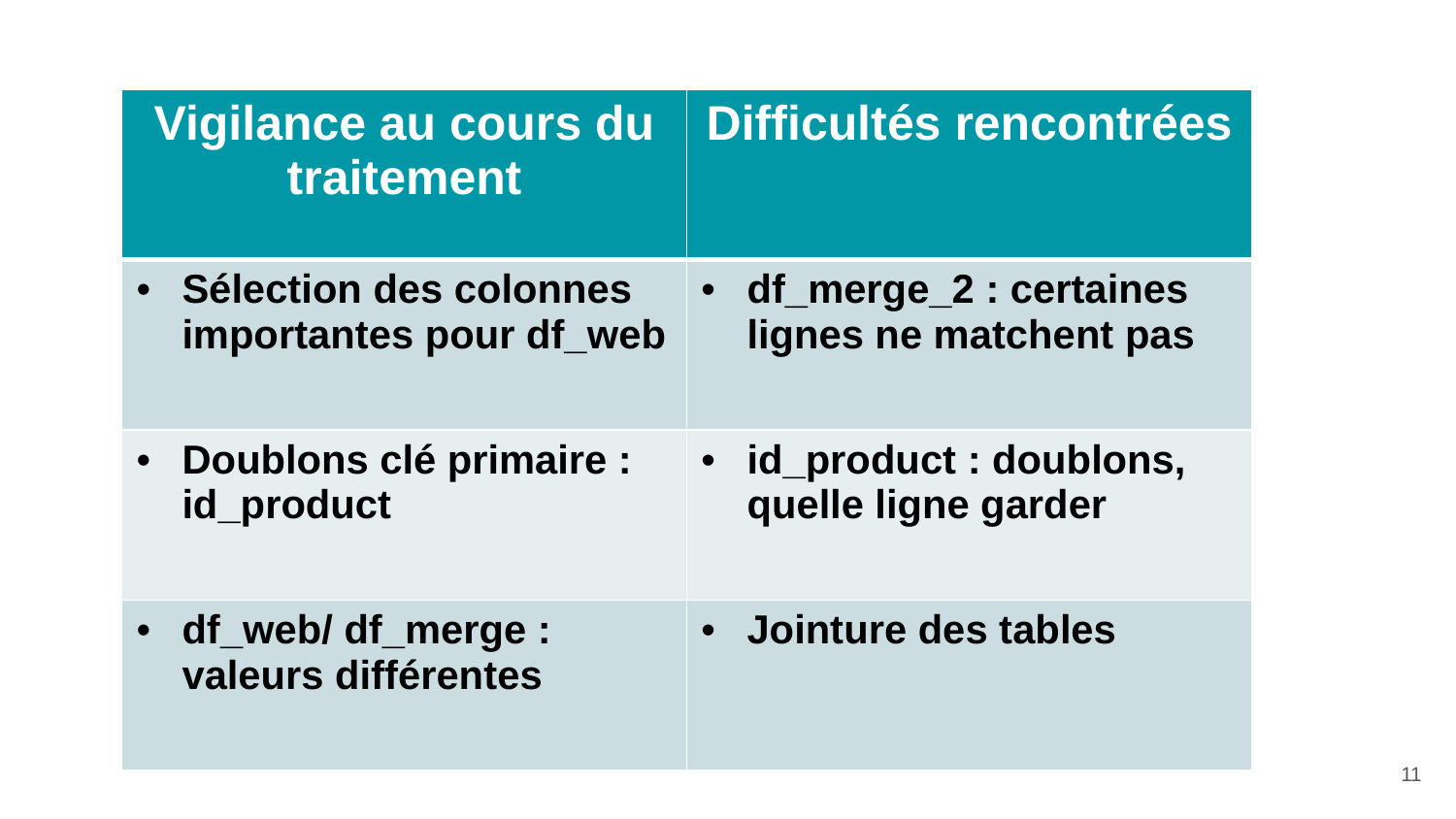

| Vigilance au cours du traitement | Difficultés rencontrées |
| --- | --- |
| Sélection des colonnes importantes pour df\_web | df\_merge\_2 : certaines lignes ne matchent pas |
| Doublons clé primaire : id\_product | id\_product : doublons, quelle ligne garder |
| df\_web/ df\_merge : valeurs différentes | Jointure des tables |
11